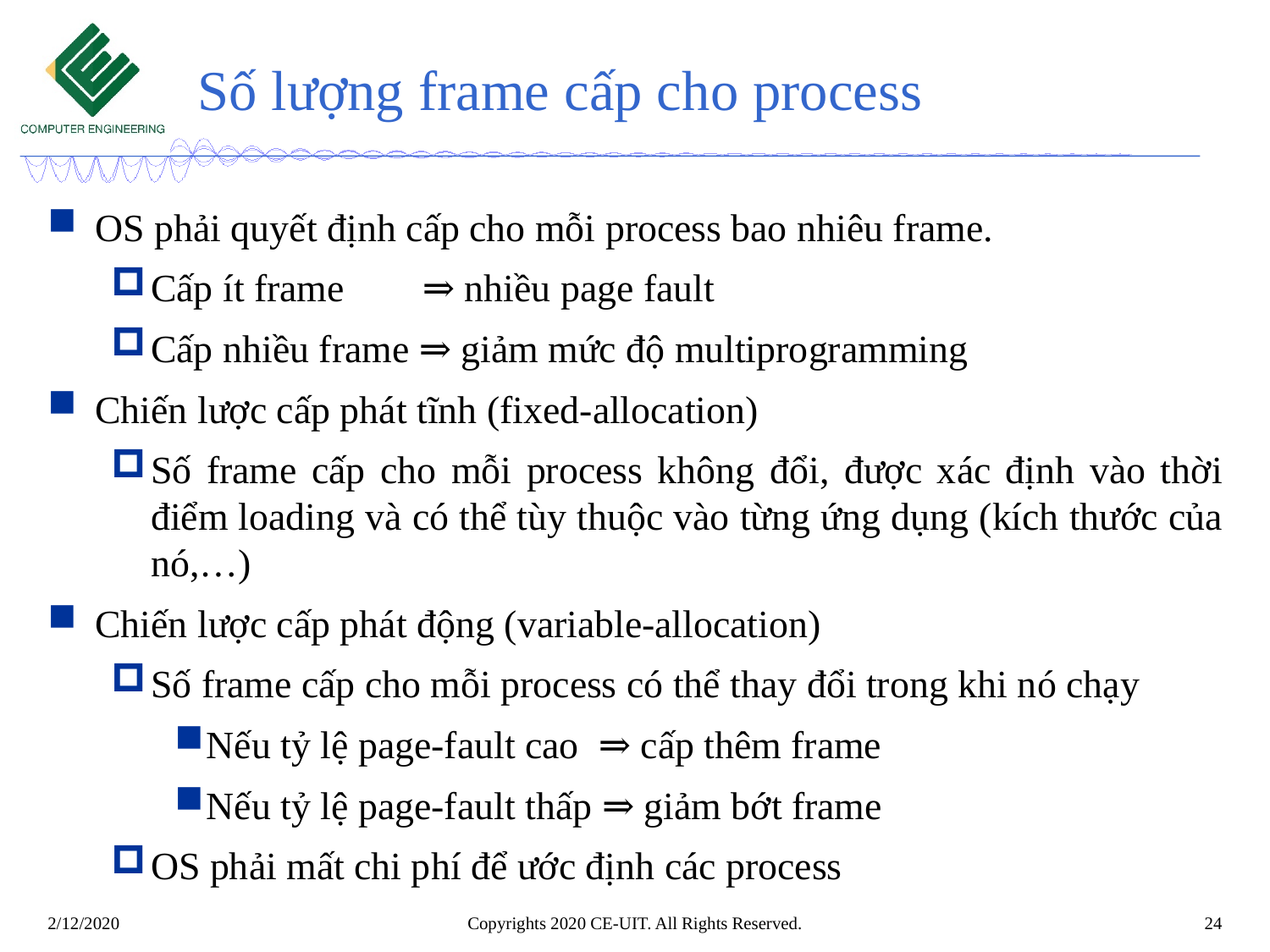

# Số lượng frame cấp cho process
OS phải quyết định cấp cho mỗi process bao nhiêu frame.
Cấp ít frame        ⇒ nhiều page fault
Cấp nhiều frame ⇒ giảm mức độ multiprogramming
Chiến lược cấp phát tĩnh (fixed-allocation)
Số frame cấp cho mỗi process không đổi, được xác định vào thời điểm loading và có thể tùy thuộc vào từng ứng dụng (kích thước của nó,…)
Chiến lược cấp phát động (variable-allocation)
Số frame cấp cho mỗi process có thể thay đổi trong khi nó chạy
Nếu tỷ lệ page-fault cao  ⇒ cấp thêm frame
Nếu tỷ lệ page-fault thấp ⇒ giảm bớt frame
OS phải mất chi phí để ước định các process
Copyrights 2020 CE-UIT. All Rights Reserved.
24
2/12/2020